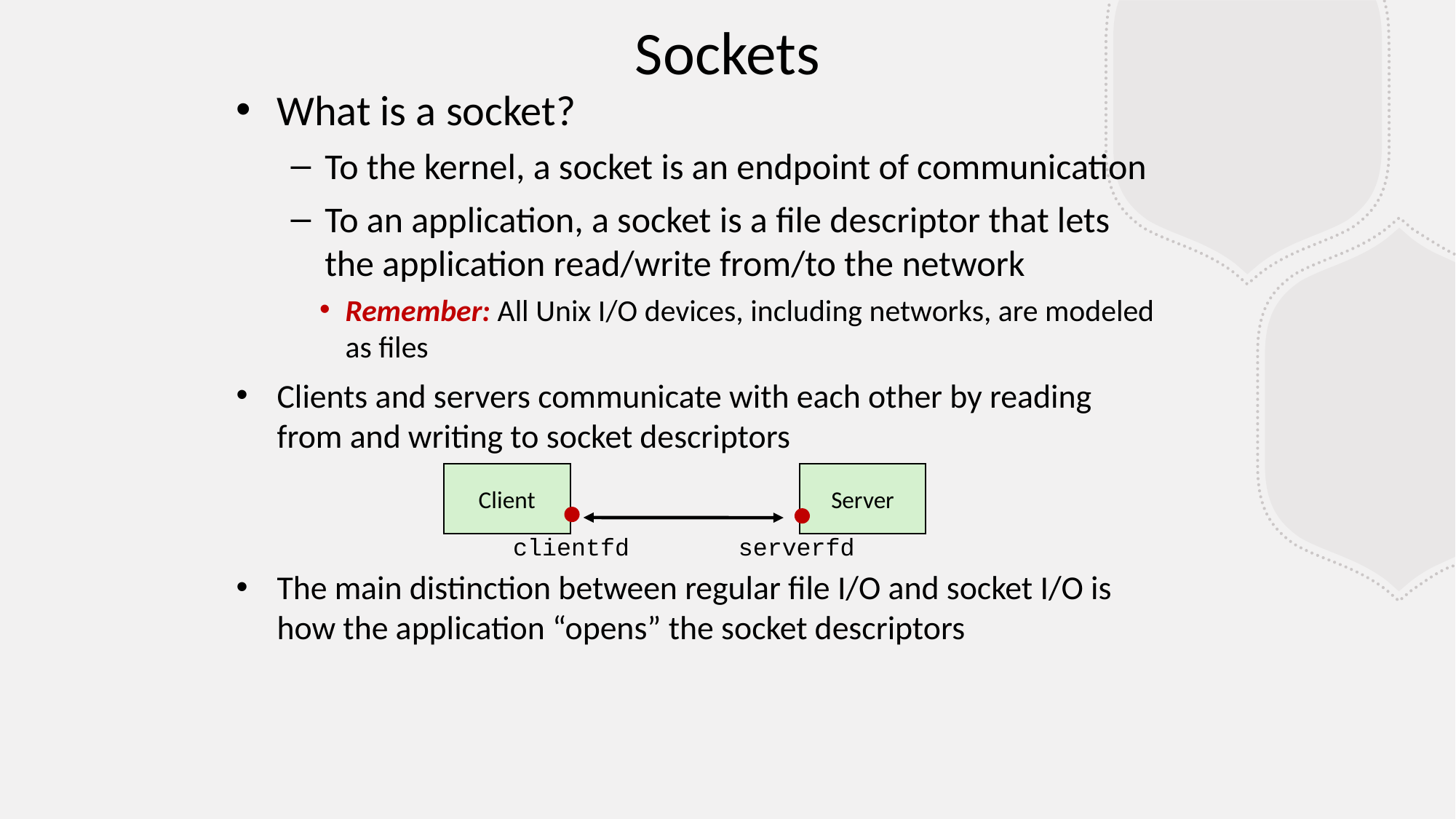

Sockets
What is a socket?
To the kernel, a socket is an endpoint of communication
To an application, a socket is a file descriptor that lets the application read/write from/to the network
Remember: All Unix I/O devices, including networks, are modeled as files
Clients and servers communicate with each other by reading from and writing to socket descriptors

The main distinction between regular file I/O and socket I/O is how the application “opens” the socket descriptors
Client
Server

clientfd
serverfd